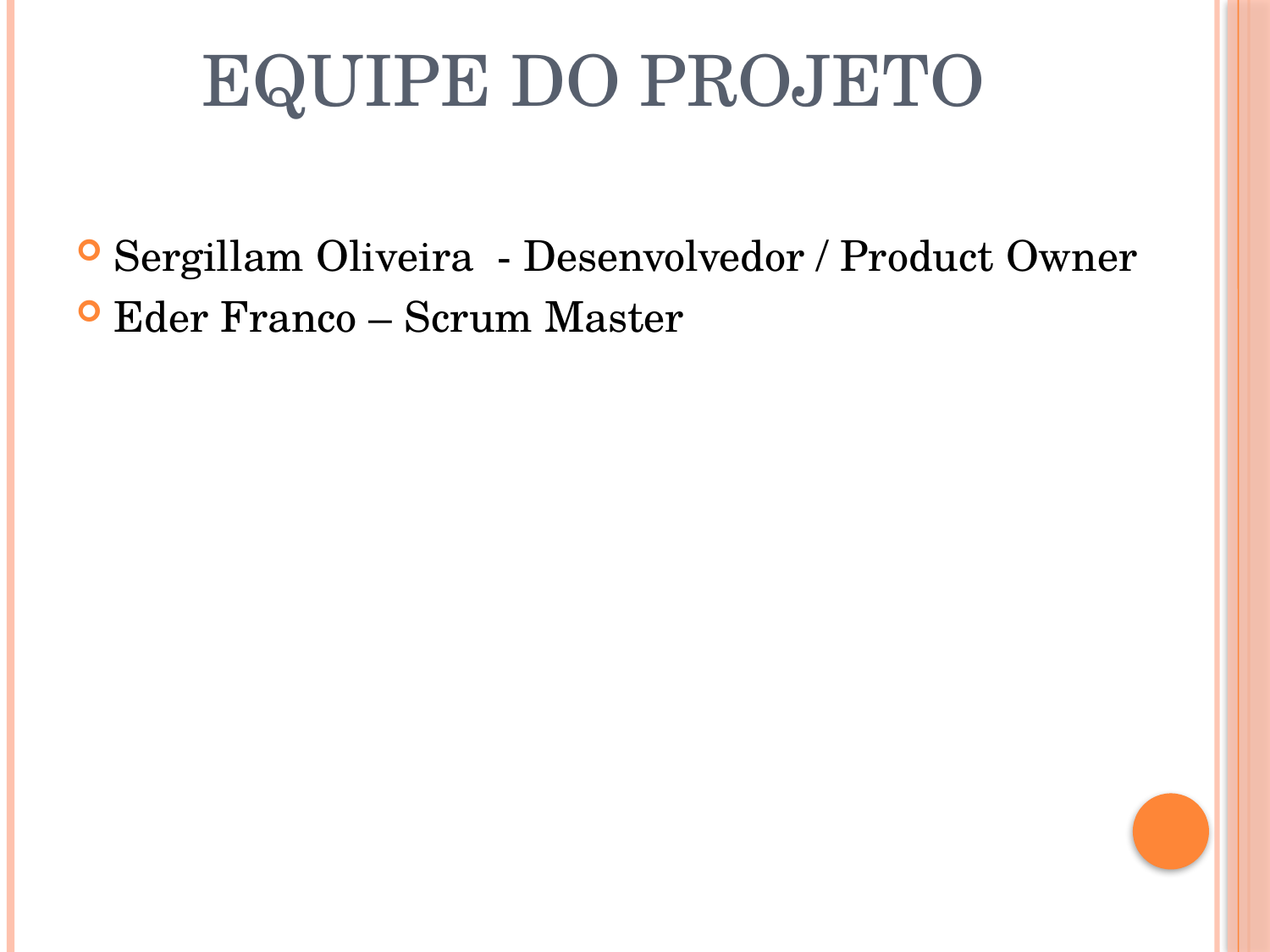

# EQUIPE DO PROJETO
Sergillam Oliveira  - Desenvolvedor / Product Owner
Eder Franco – Scrum Master